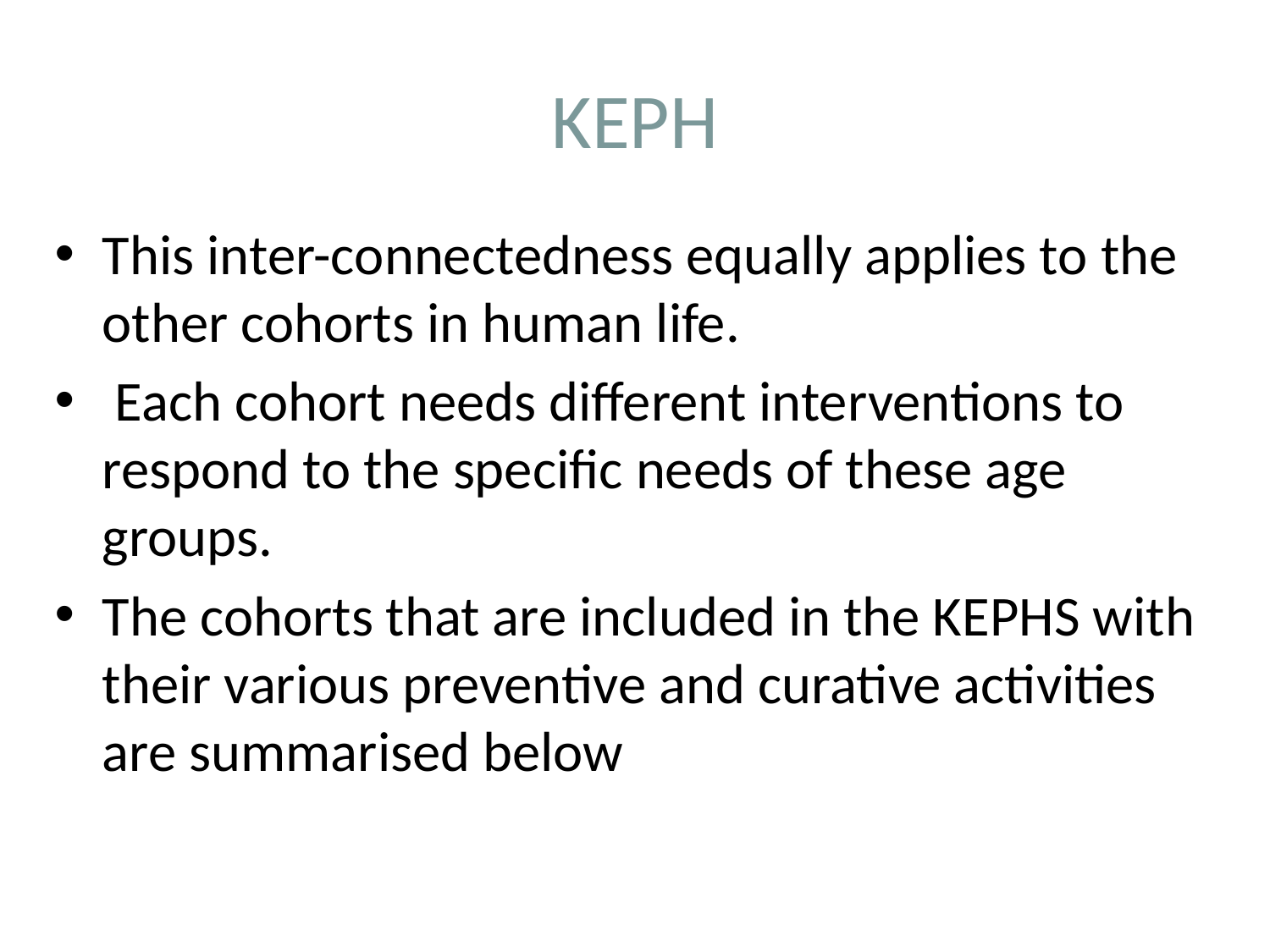

# KEPH
This inter-connectedness equally applies to the other cohorts in human life.
 Each cohort needs different interventions to respond to the specific needs of these age groups.
The cohorts that are included in the KEPHS with their various preventive and curative activities are summarised below